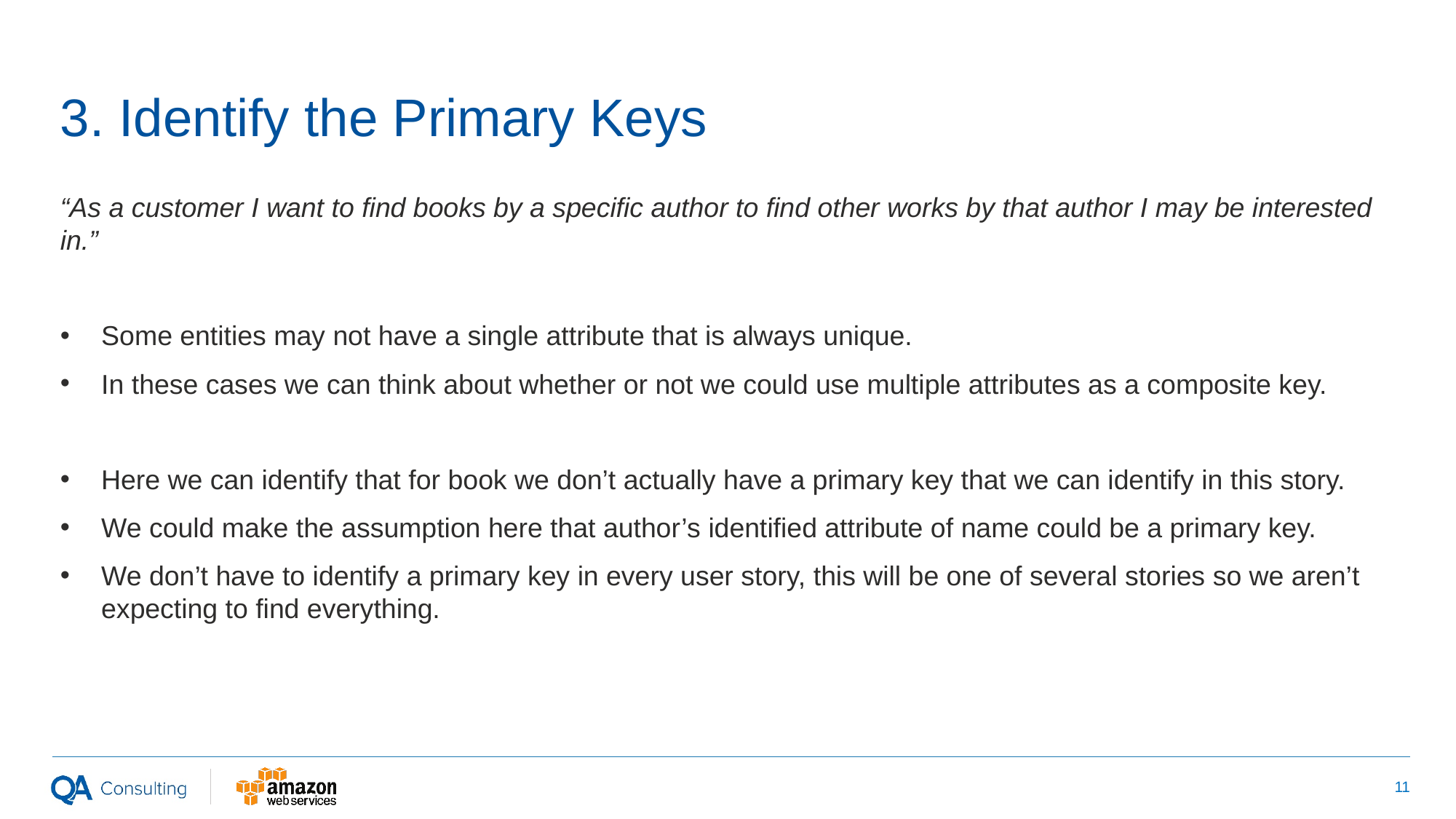

# 3. Identify the Primary Keys
“As a customer I want to find books by a specific author to find other works by that author I may be interested in.”

Some entities may not have a single attribute that is always unique.
In these cases we can think about whether or not we could use multiple attributes as a composite key.

Here we can identify that for book we don’t actually have a primary key that we can identify in this story.
We could make the assumption here that author’s identified attribute of name could be a primary key.
We don’t have to identify a primary key in every user story, this will be one of several stories so we aren’t expecting to find everything.